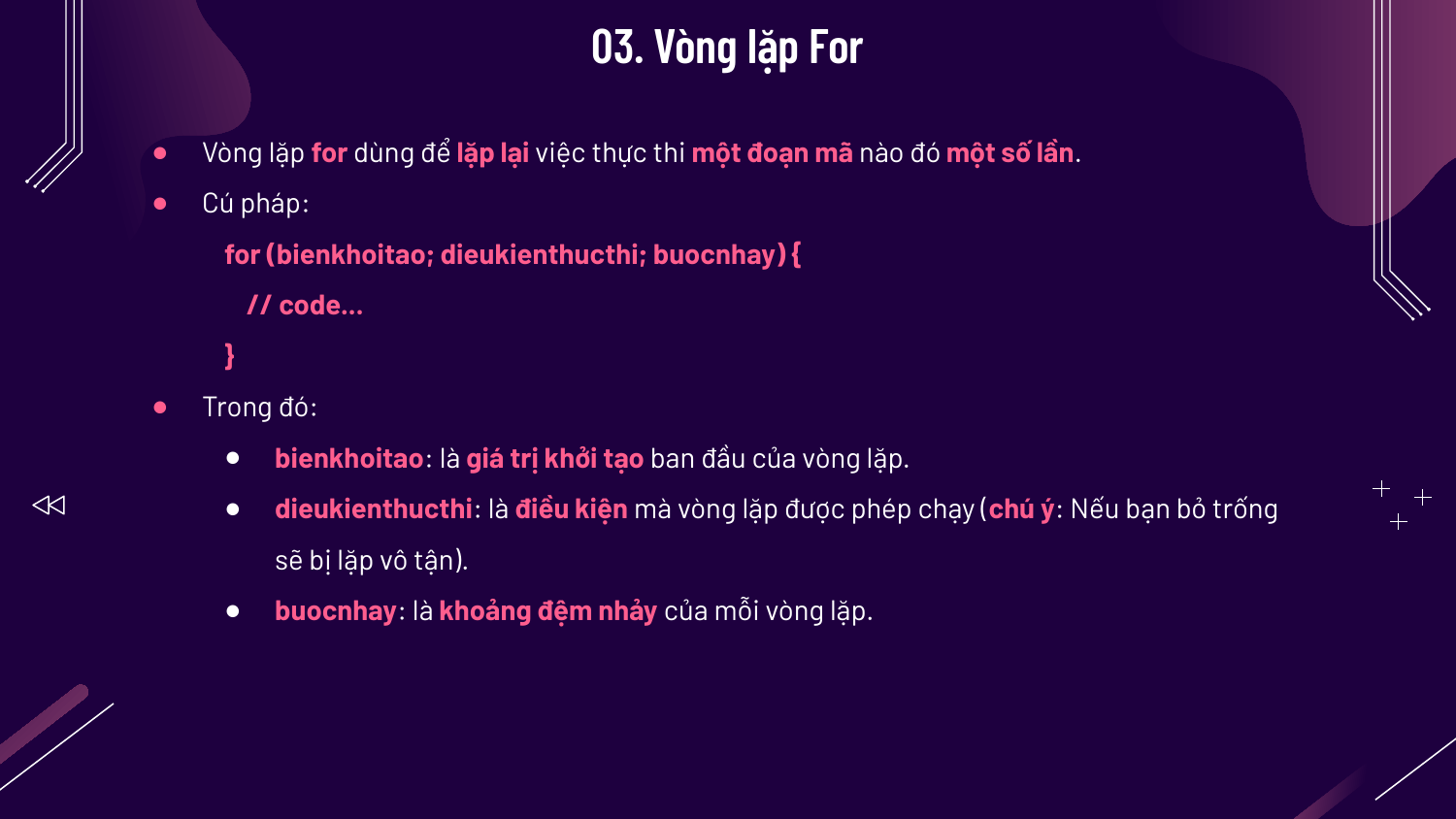

# 03. Vòng lặp For
Vòng lặp for dùng để lặp lại việc thực thi một đoạn mã nào đó một số lần.
Cú pháp:
for (bienkhoitao; dieukienthucthi; buocnhay) {
    // code...
}
Trong đó:
bienkhoitao: là giá trị khởi tạo ban đầu của vòng lặp.
dieukienthucthi: là điều kiện mà vòng lặp được phép chạy (chú ý: Nếu bạn bỏ trống sẽ bị lặp vô tận).
buocnhay: là khoảng đệm nhảy của mỗi vòng lặp.